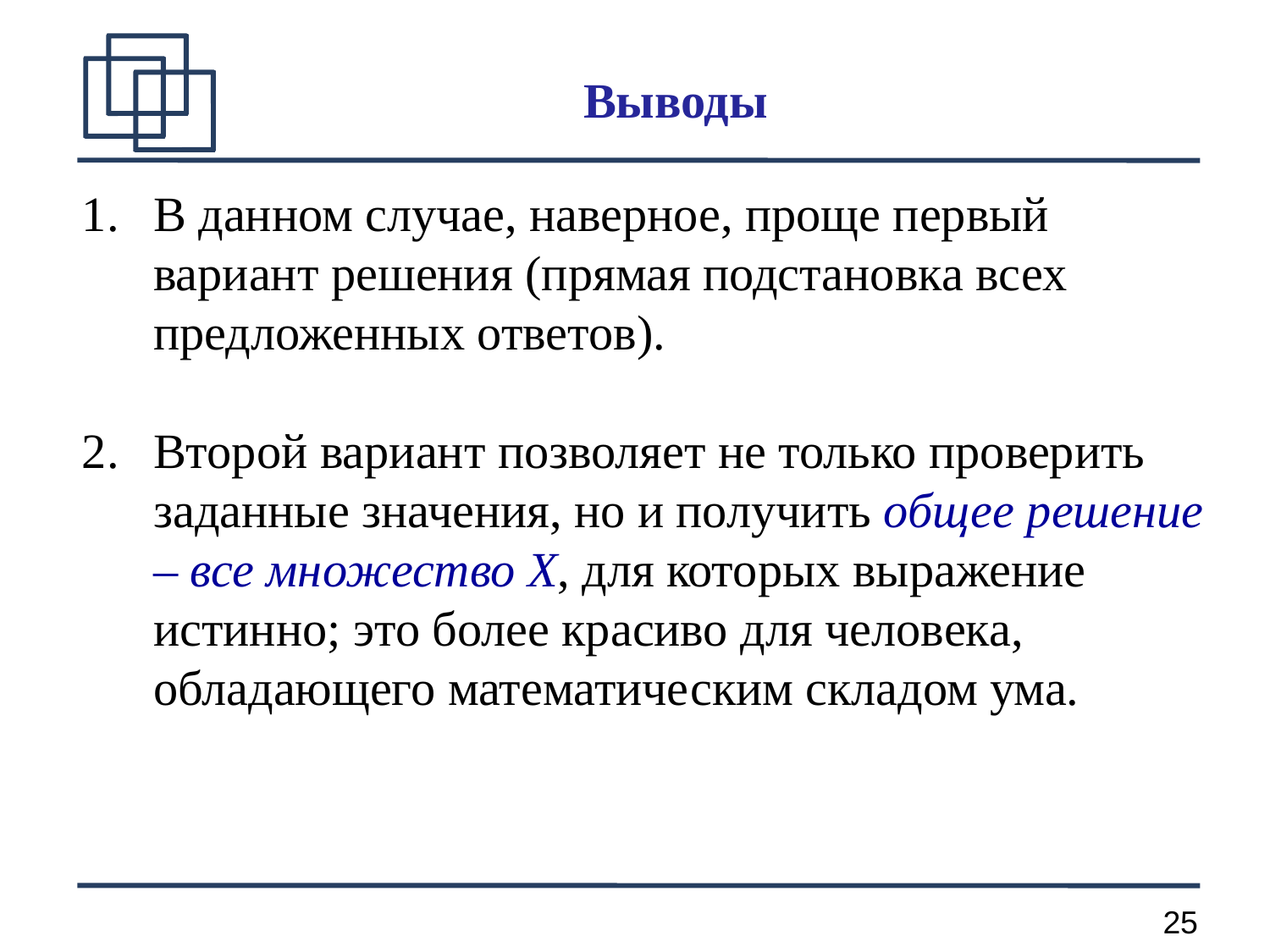

Выводы
В данном случае, наверное, проще первый вариант решения (прямая подстановка всех предложенных ответов).

Второй вариант позволяет не только проверить заданные значения, но и получить общее решение – все множество X, для которых выражение истинно; это более красиво для человека, обладающего математическим складом ума.